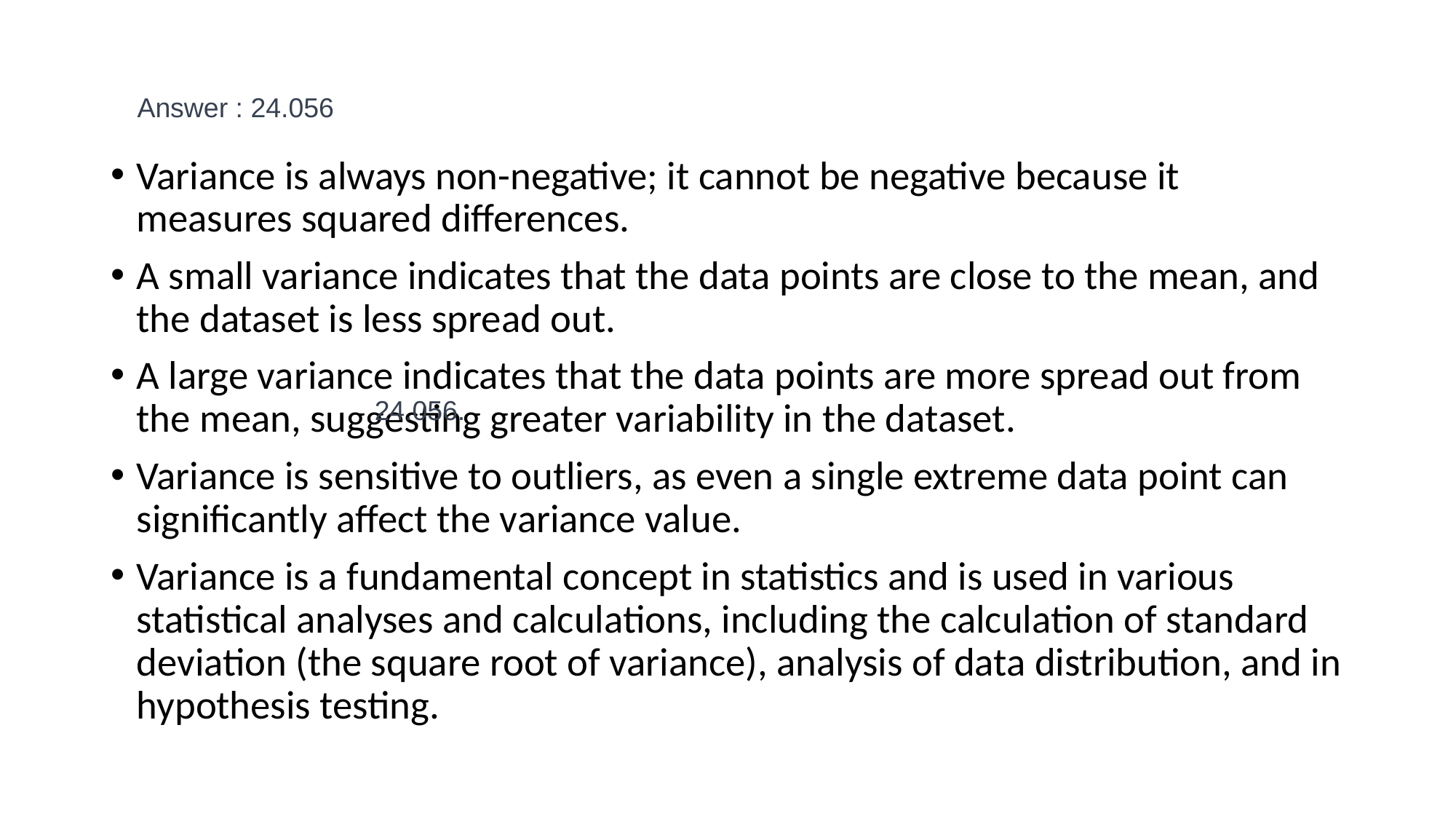

Answer : 24.056
Variance is always non-negative; it cannot be negative because it measures squared differences.
A small variance indicates that the data points are close to the mean, and the dataset is less spread out.
A large variance indicates that the data points are more spread out from the mean, suggesting greater variability in the dataset.
Variance is sensitive to outliers, as even a single extreme data point can significantly affect the variance value.
Variance is a fundamental concept in statistics and is used in various statistical analyses and calculations, including the calculation of standard deviation (the square root of variance), analysis of data distribution, and in hypothesis testing.

24.056.